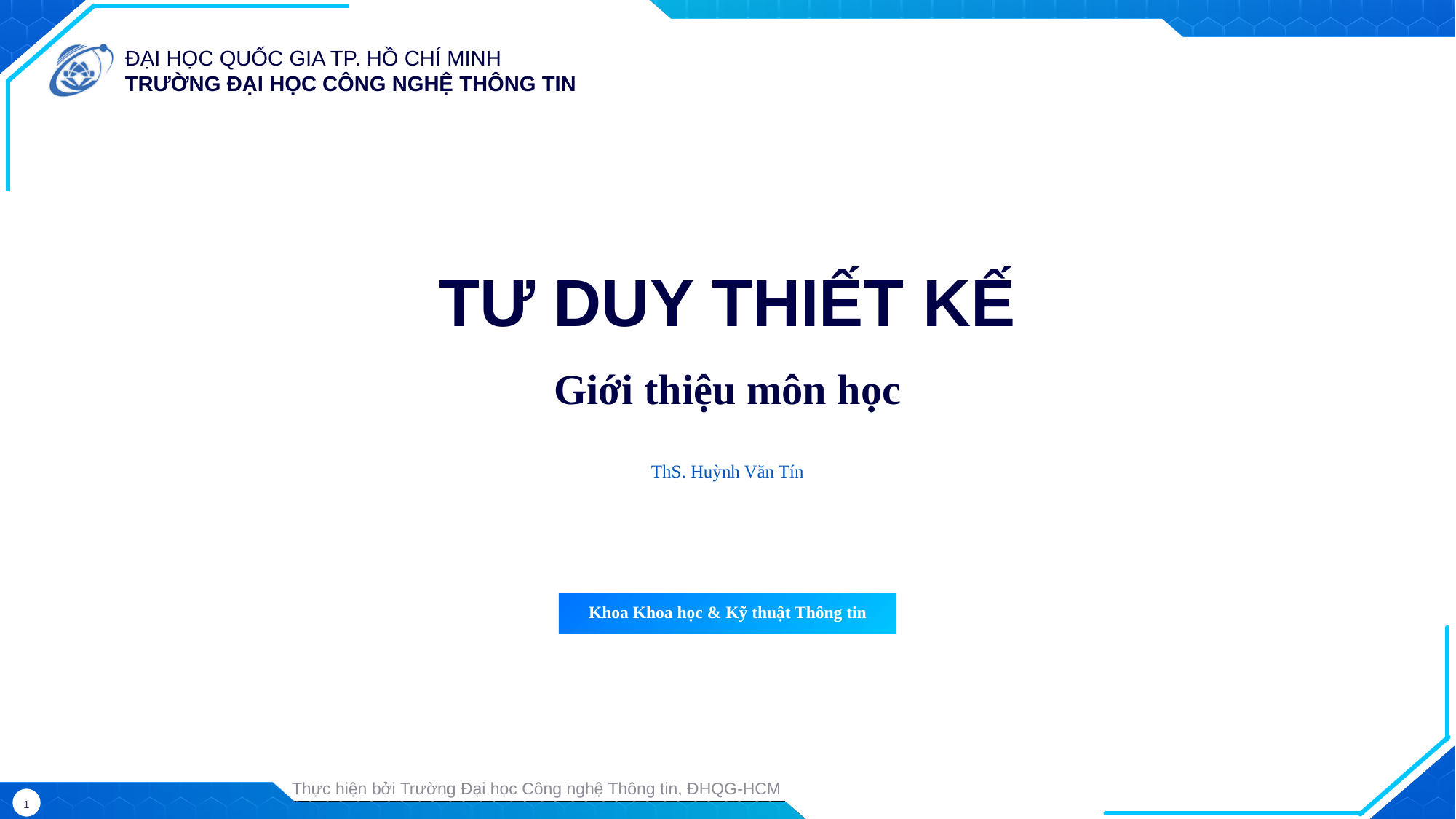

TƯ DUY THIẾT KẾ
Giới thiệu môn học
ThS. Huỳnh Văn Tín
Khoa Khoa học & Kỹ thuật Thông tin
Thực hiện bởi Trường Đại học Công nghệ Thông tin, ĐHQG-HCM
1